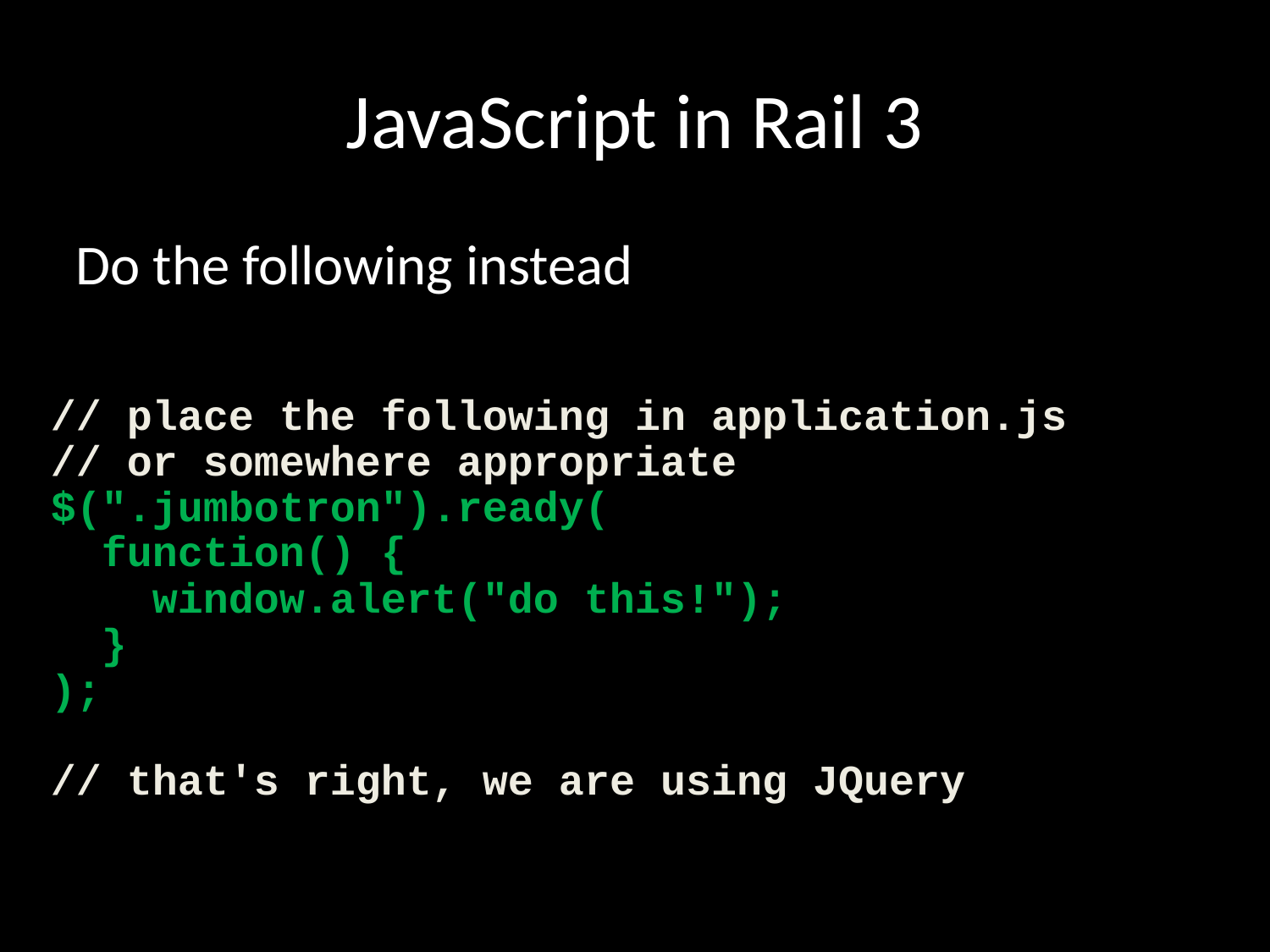

JavaScript in Rail 3
Do the following instead

// place the following in application.js
// or somewhere appropriate
$(".jumbotron").ready(
  function() {
    window.alert("do this!");
  }
);

// that's right, we are using JQuery